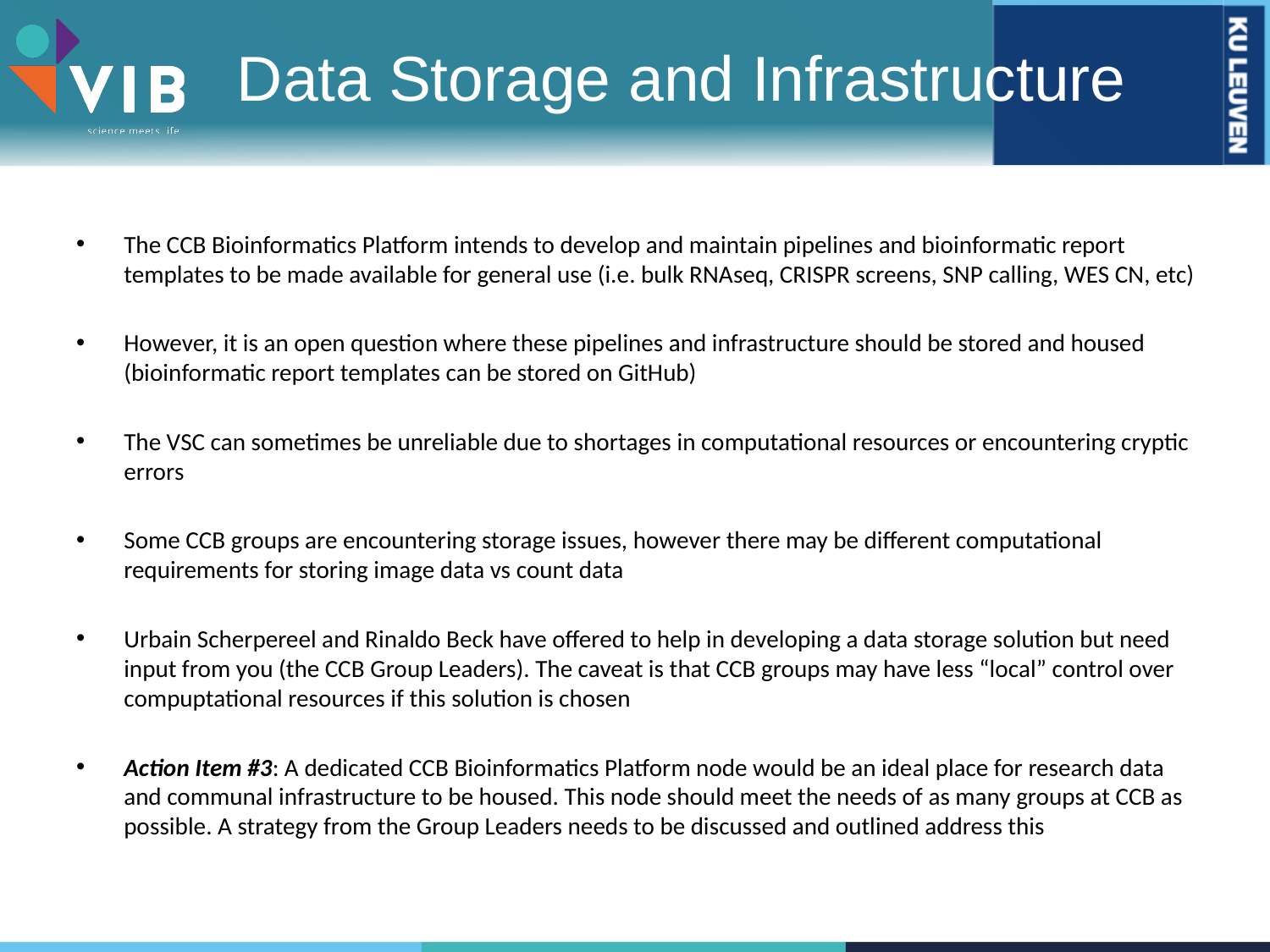

# Data Storage and Infrastructure
The CCB Bioinformatics Platform intends to develop and maintain pipelines and bioinformatic report templates to be made available for general use (i.e. bulk RNAseq, CRISPR screens, SNP calling, WES CN, etc)

However, it is an open question where these pipelines and infrastructure should be stored and housed (bioinformatic report templates can be stored on GitHub)

The VSC can sometimes be unreliable due to shortages in computational resources or encountering cryptic errors

Some CCB groups are encountering storage issues, however there may be different computational requirements for storing image data vs count data

Urbain Scherpereel and Rinaldo Beck have offered to help in developing a data storage solution but need input from you (the CCB Group Leaders). The caveat is that CCB groups may have less “local” control over compuptational resources if this solution is chosen

Action Item #3: A dedicated CCB Bioinformatics Platform node would be an ideal place for research data and communal infrastructure to be housed. This node should meet the needs of as many groups at CCB as possible. A strategy from the Group Leaders needs to be discussed and outlined address this